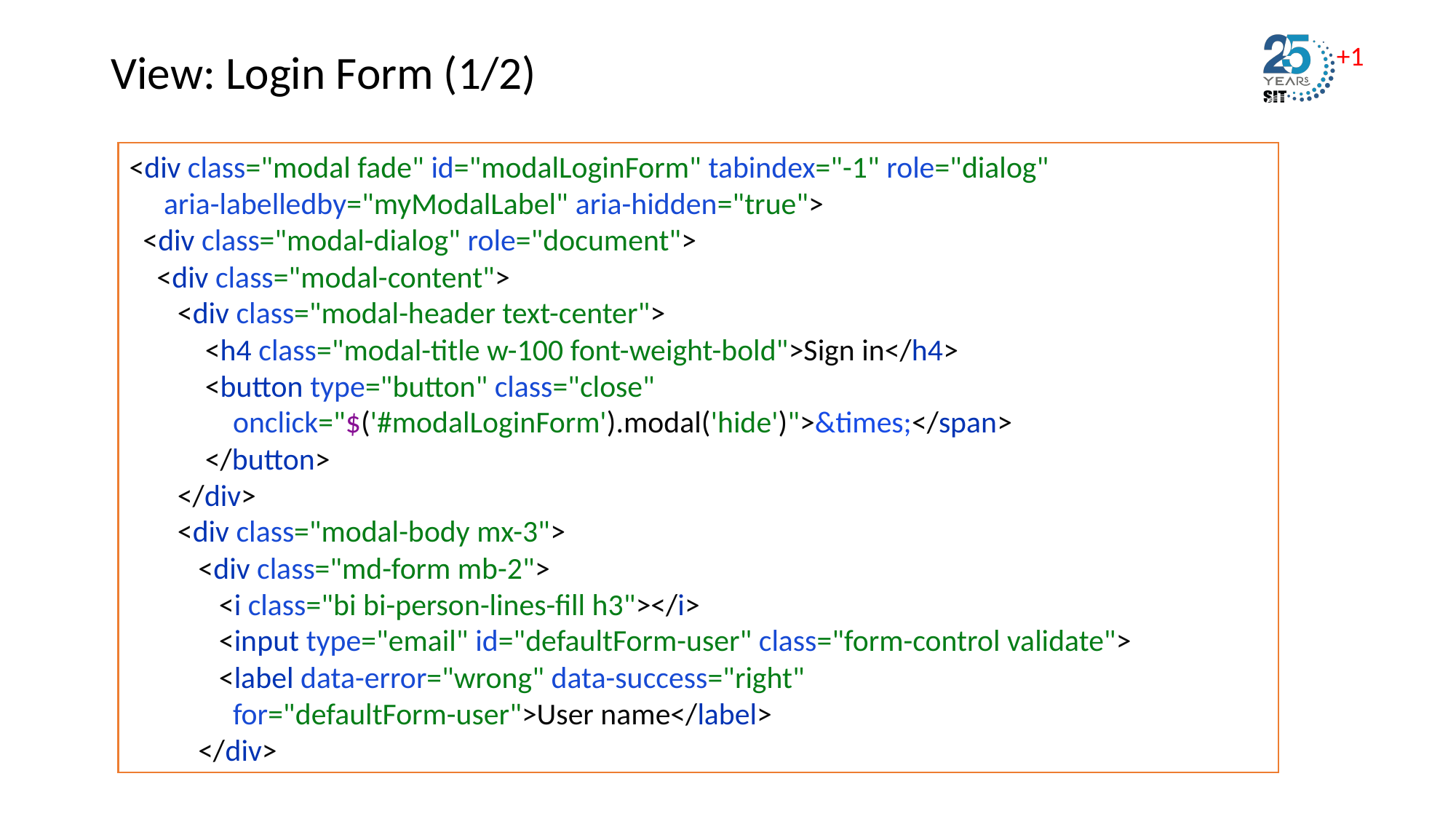

# View: Login Form (1/2)
<div class="modal fade" id="modalLoginForm" tabindex="-1" role="dialog"
     aria-labelledby="myModalLabel" aria-hidden="true">
  <div class="modal-dialog" role="document">
    <div class="modal-content">
       <div class="modal-header text-center">
           <h4 class="modal-title w-100 font-weight-bold">Sign in</h4>
           <button type="button" class="close"
               onclick="$('#modalLoginForm').modal('hide')">&times;</span>
           </button>
       </div>
       <div class="modal-body mx-3">
          <div class="md-form mb-2">
             <i class="bi bi-person-lines-fill h3"></i>
             <input type="email" id="defaultForm-user" class="form-control validate">
             <label data-error="wrong" data-success="right"
               for="defaultForm-user">User name</label>
          </div>